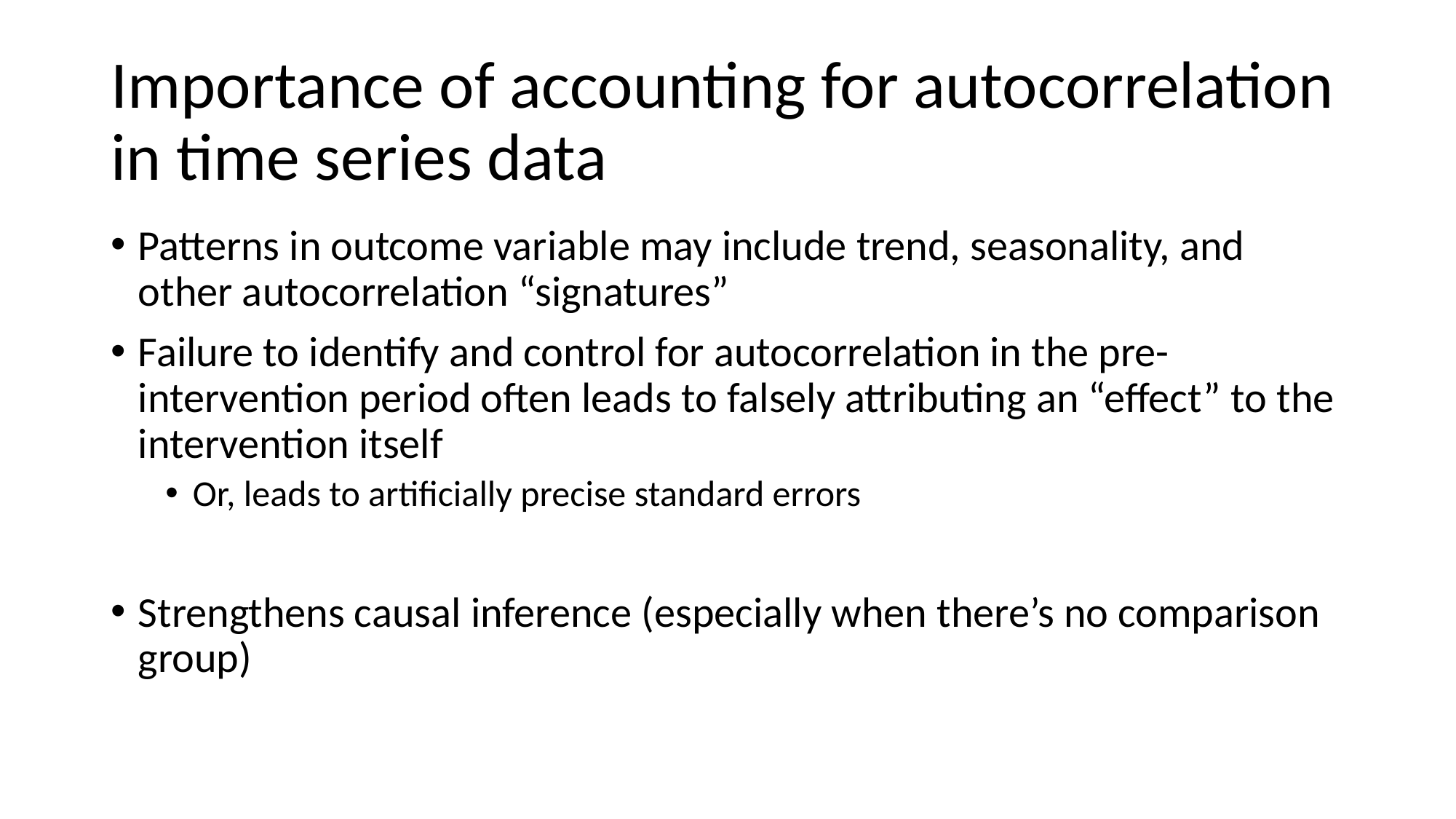

# Importance of accounting for autocorrelation in time series data
Patterns in outcome variable may include trend, seasonality, and other autocorrelation “signatures”
Failure to identify and control for autocorrelation in the pre-intervention period often leads to falsely attributing an “effect” to the intervention itself
Or, leads to artificially precise standard errors

Strengthens causal inference (especially when there’s no comparison group)